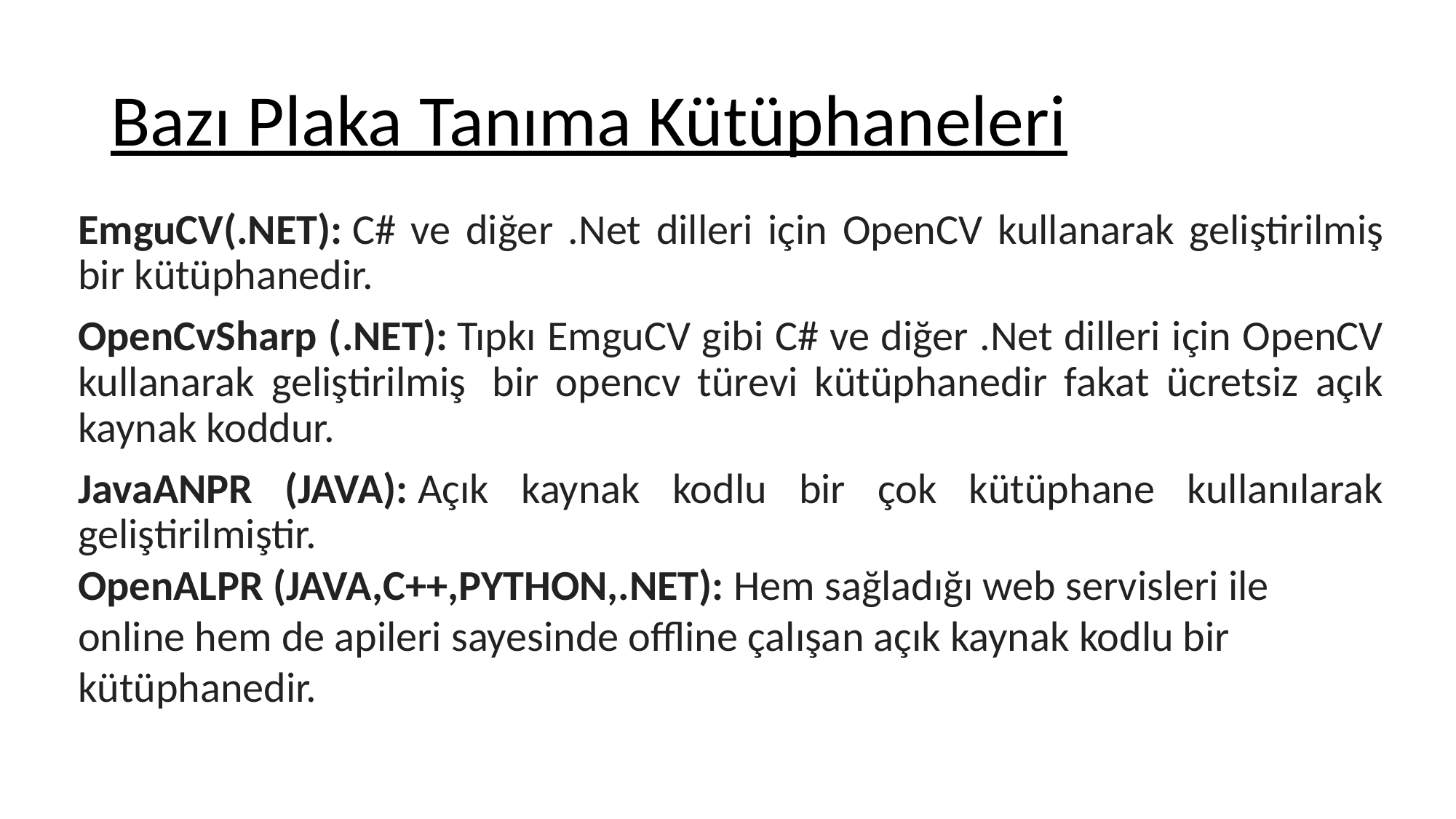

# Bazı Plaka Tanıma Kütüphaneleri

EmguCV(.NET): C# ve diğer .Net dilleri için OpenCV kullanarak geliştirilmiş bir kütüphanedir.
OpenCvSharp (.NET): Tıpkı EmguCV gibi C# ve diğer .Net dilleri için OpenCV kullanarak geliştirilmiş  bir opencv türevi kütüphanedir fakat ücretsiz açık kaynak koddur.
JavaANPR (JAVA): Açık kaynak kodlu bir çok kütüphane kullanılarak geliştirilmiştir.
OpenALPR (JAVA,C++,PYTHON,.NET): Hem sağladığı web servisleri ile online hem de apileri sayesinde offline çalışan açık kaynak kodlu bir kütüphanedir.